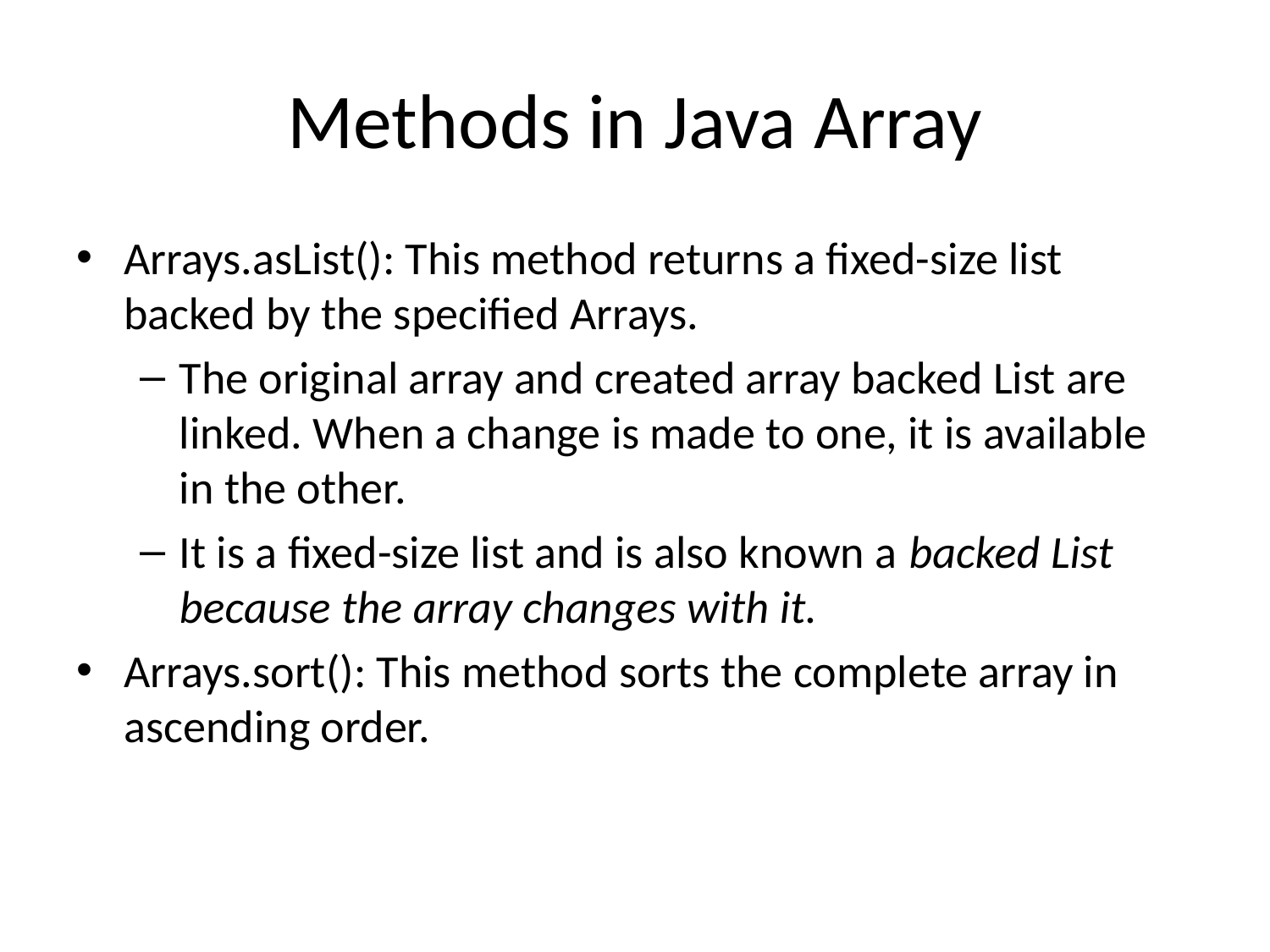

# Methods in Java Array
Arrays.asList(): This method returns a fixed-size list backed by the specified Arrays.
The original array and created array backed List are linked. When a change is made to one, it is available in the other.
It is a fixed-size list and is also known a backed List because the array changes with it.
Arrays.sort(): This method sorts the complete array in ascending order.